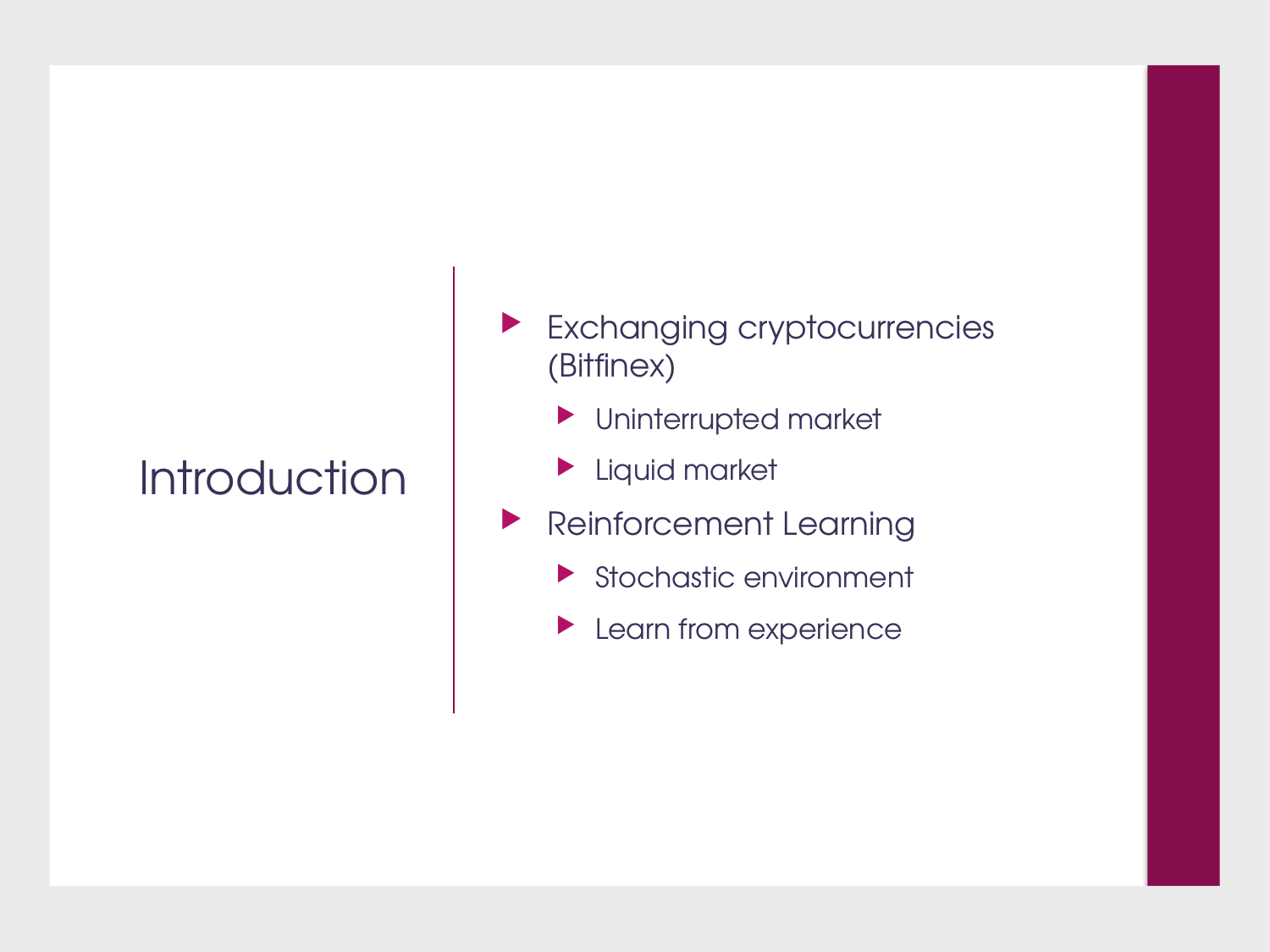

Exchanging cryptocurrencies
(Bitfinex)
Uninterrupted market
Liquid market
Reinforcement Learning
Stochastic environment
Learn from experience
# Introduction